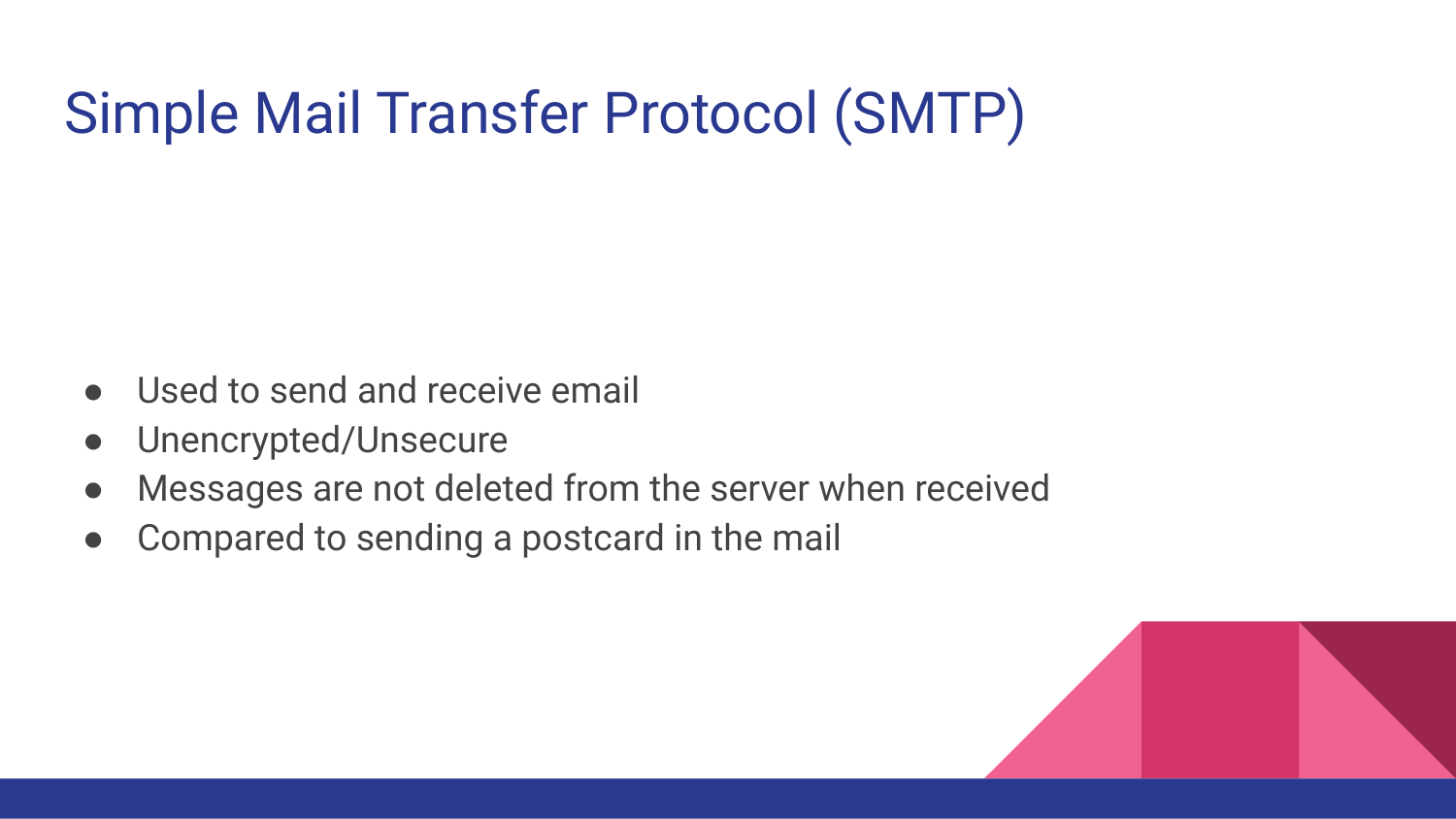

# Simple Mail Transfer Protocol (SMTP)
Used to send and receive email
Unencrypted/Unsecure
Messages are not deleted from the server when received
Compared to sending a postcard in the mail